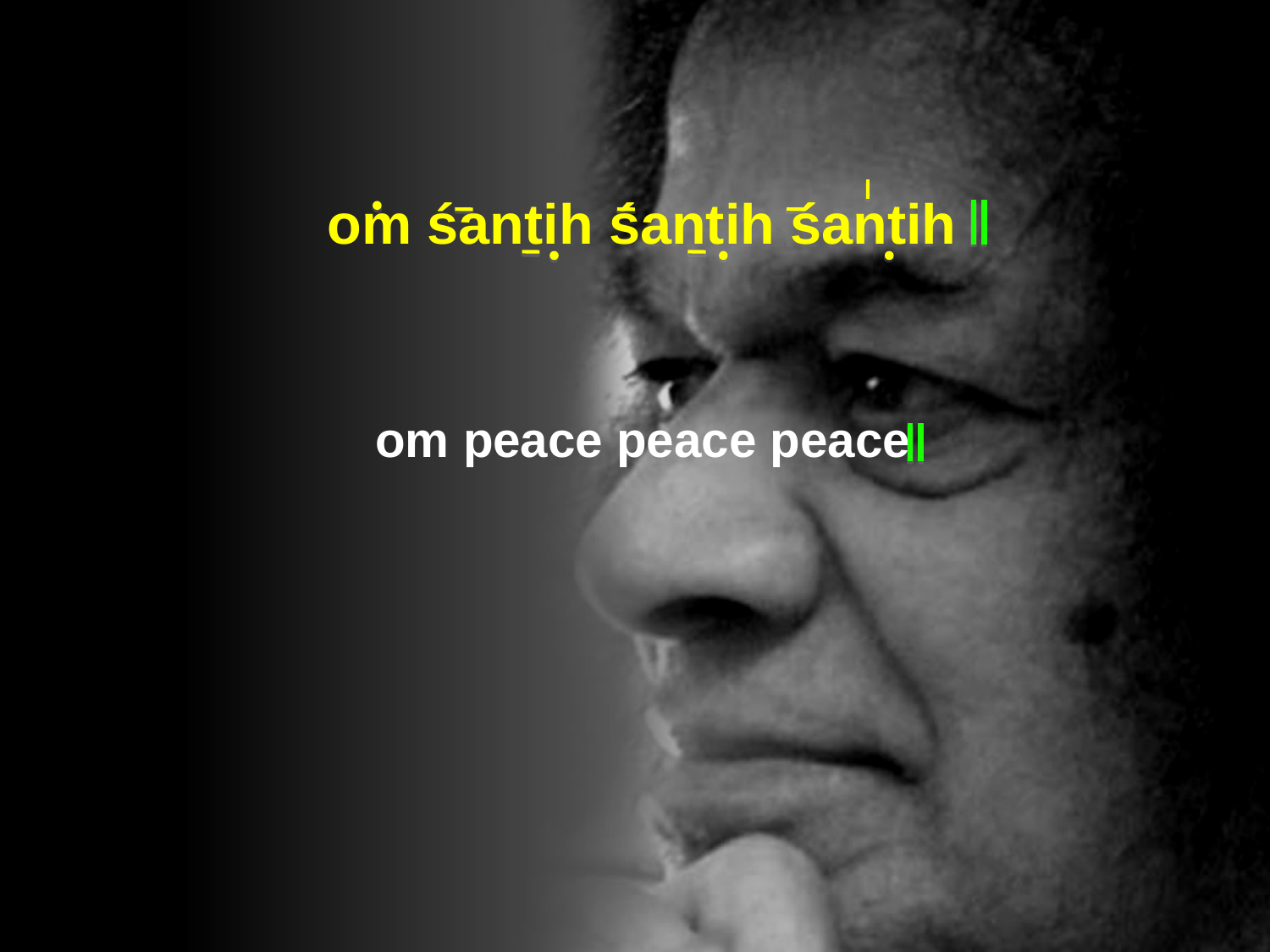

om śantih śantih śantih

om peace peace peace